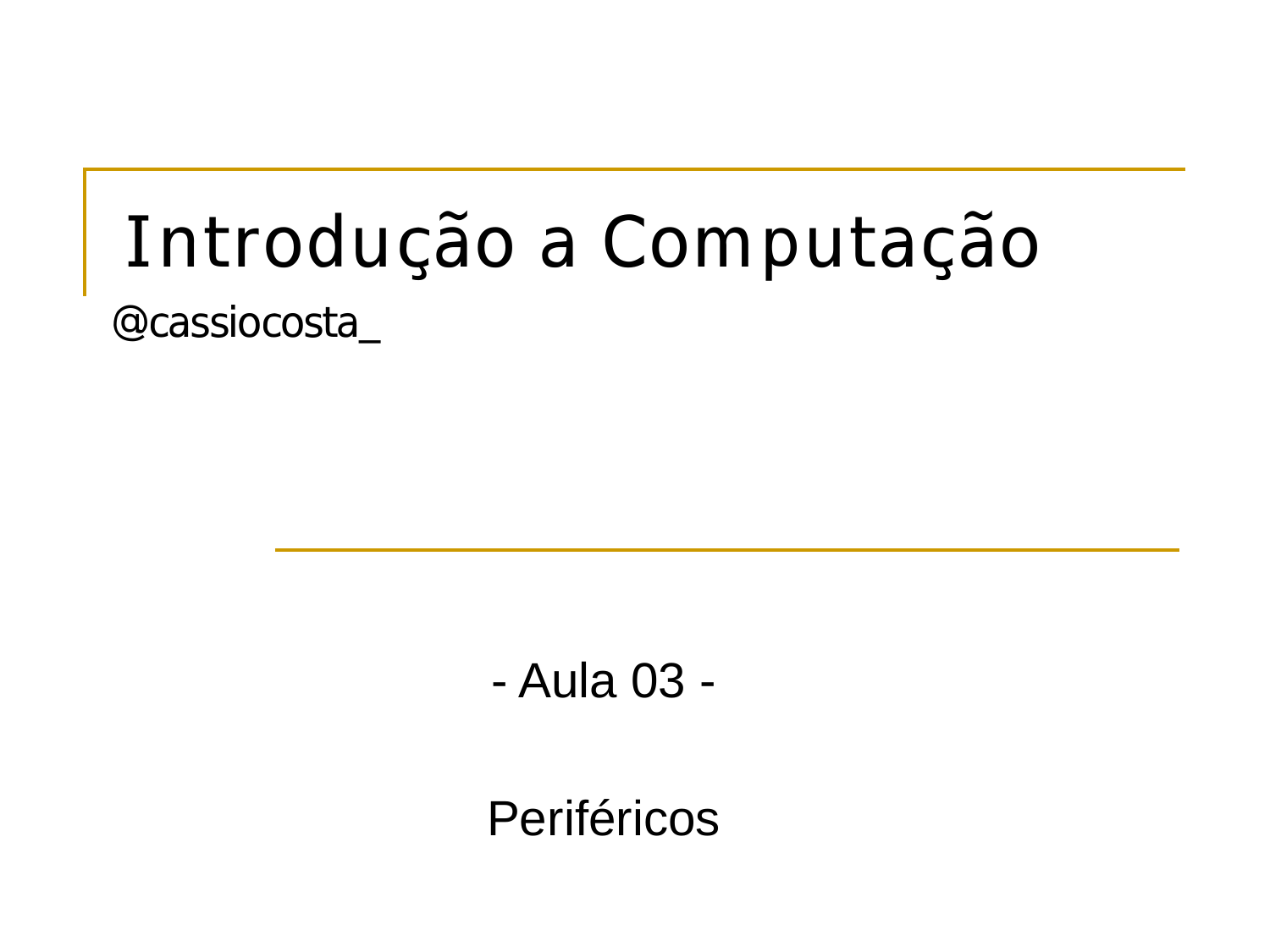

Introdução a Computação
@cassiocosta_
- Aula 03 -

Periféricos